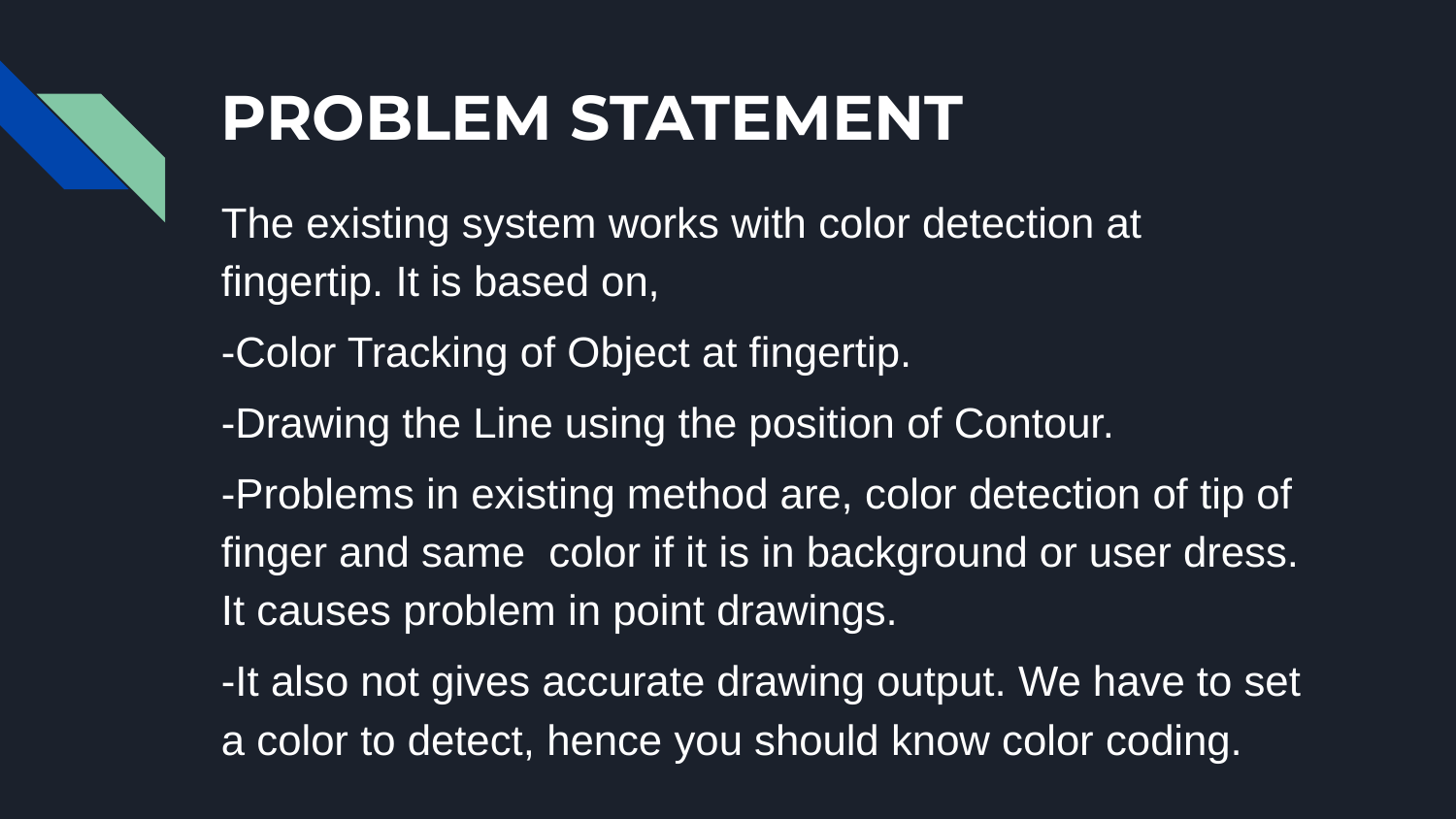

# PROBLEM STATEMENT
The existing system works with color detection at fingertip. It is based on,
-Color Tracking of Object at fingertip.
-Drawing the Line using the position of Contour.
-Problems in existing method are, color detection of tip of finger and same  color if it is in background or user dress. It causes problem in point drawings.
-It also not gives accurate drawing output. We have to set a color to detect, hence you should know color coding.